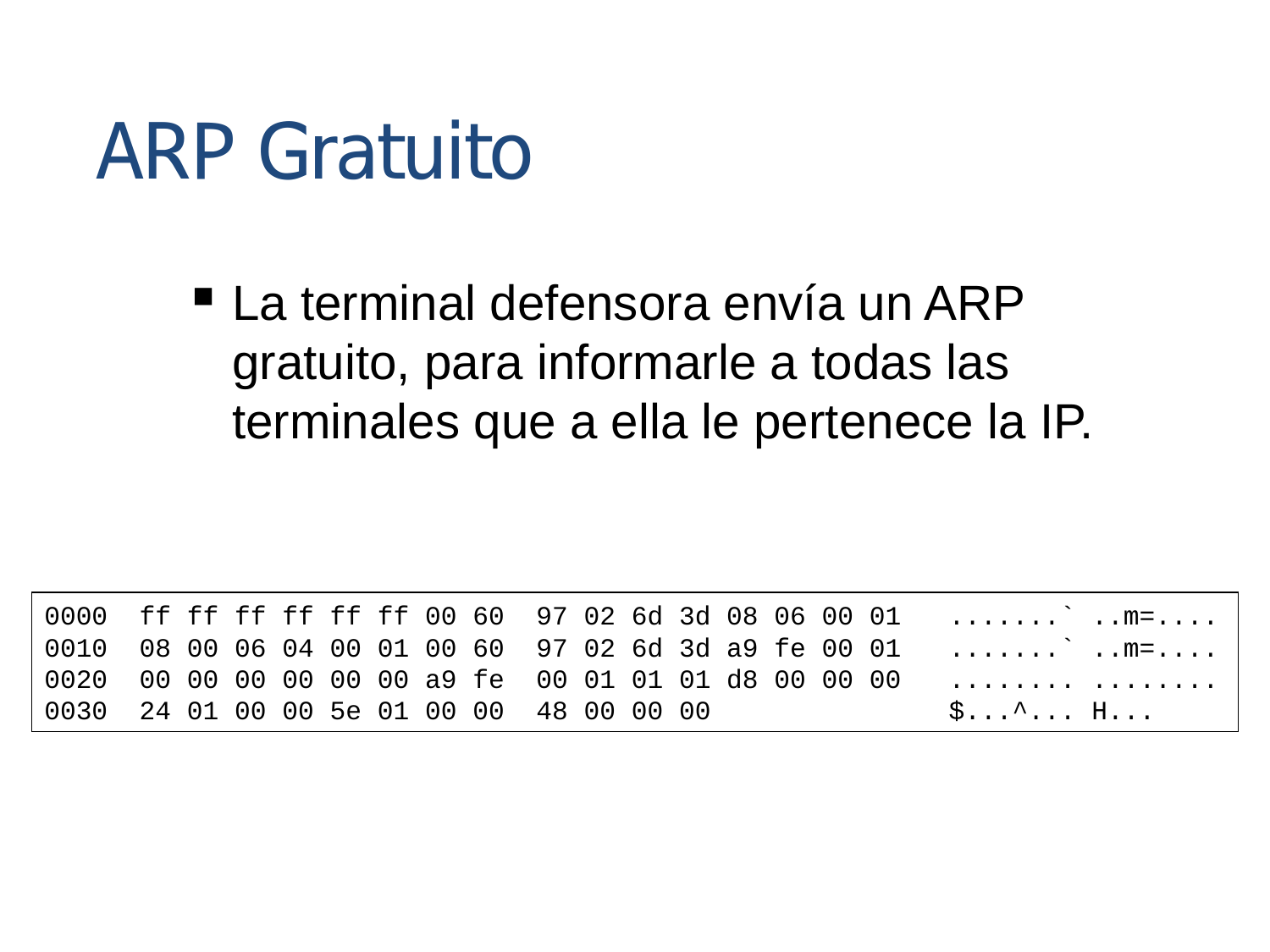

ARP Gratuito
La terminal defensora envía un ARP gratuito, para informarle a todas las terminales que a ella le pertenece la IP.
0000  ff ff ff ff ff ff 00 60  97 02 6d 3d 08 06 00 01   .......` ..m=....
0010  08 00 06 04 00 01 00 60  97 02 6d 3d a9 fe 00 01   .......` ..m=....
0020  00 00 00 00 00 00 a9 fe  00 01 01 01 d8 00 00 00   ........ ........
0030  24 01 00 00 5e 01 00 00  48 00 00 00               $...^... H...